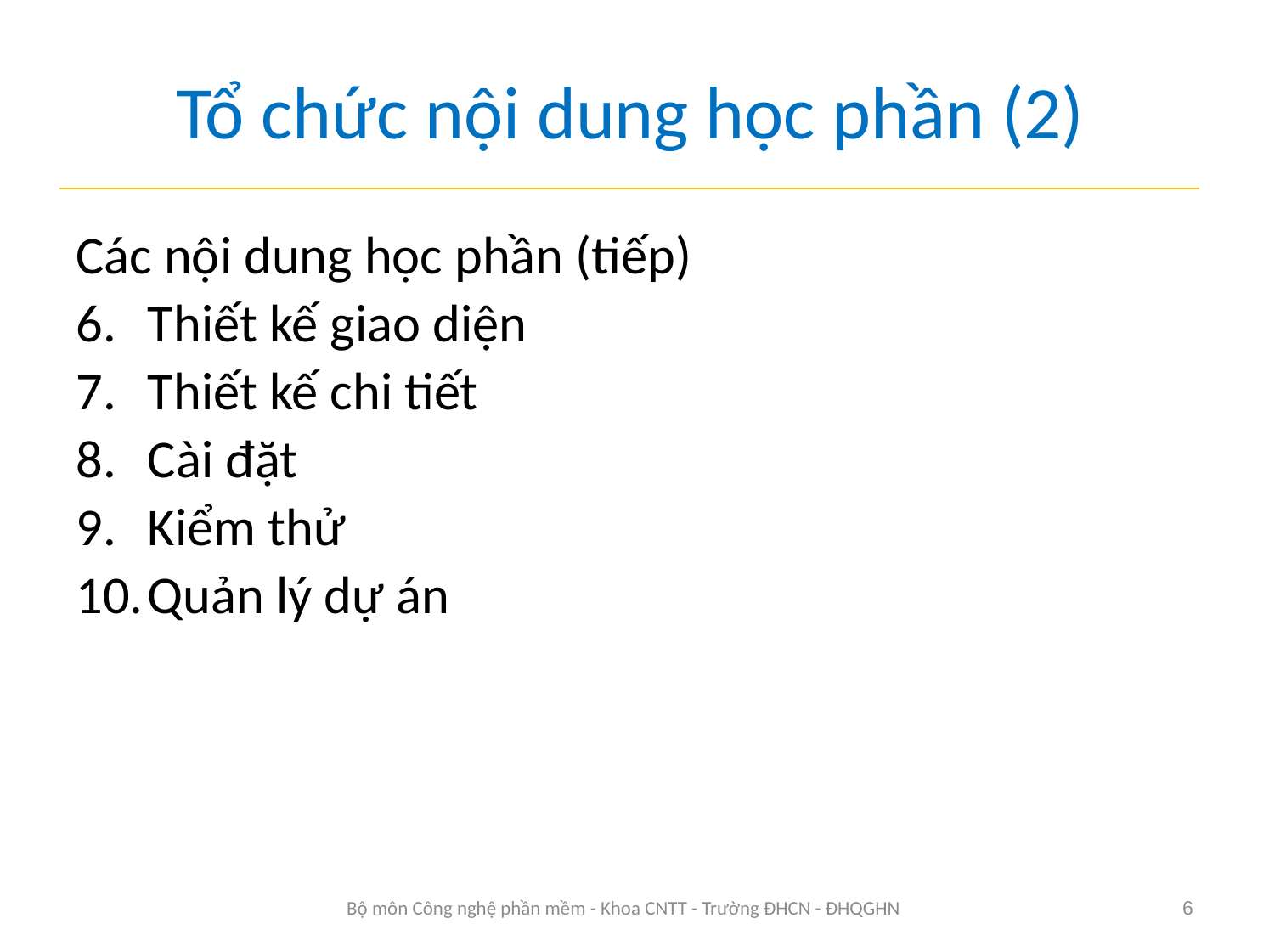

# Tổ chức nội dung học phần (2)
Các nội dung học phần (tiếp)
Thiết kế giao diện
Thiết kế chi tiết
Cài đặt
Kiểm thử
Quản lý dự án

Bộ môn Công nghệ phần mềm - Khoa CNTT - Trường ĐHCN - ĐHQGHN
6